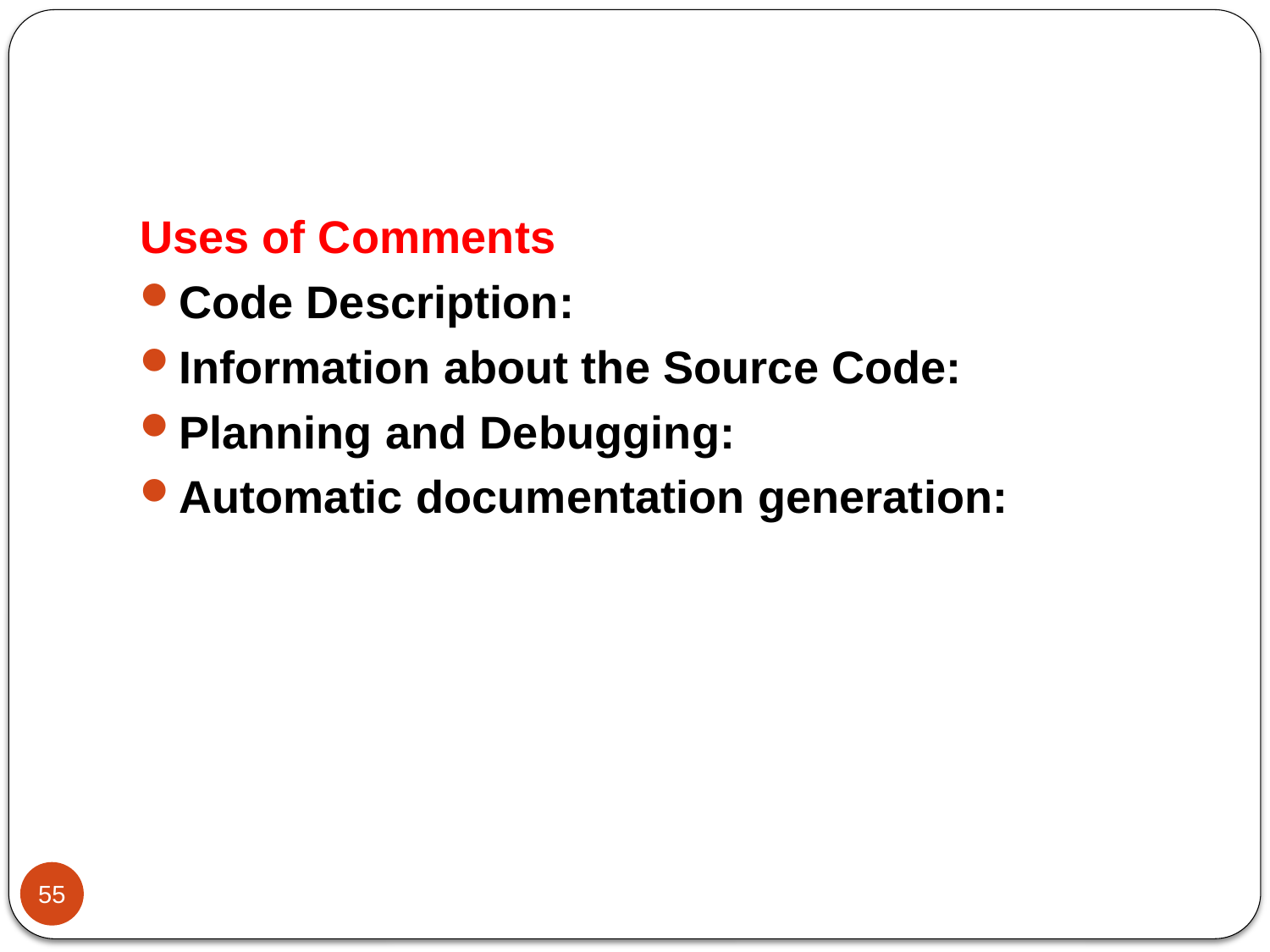

#
Uses of Comments
Code Description:
Information about the Source Code:
Planning and Debugging:
Automatic documentation generation:

55